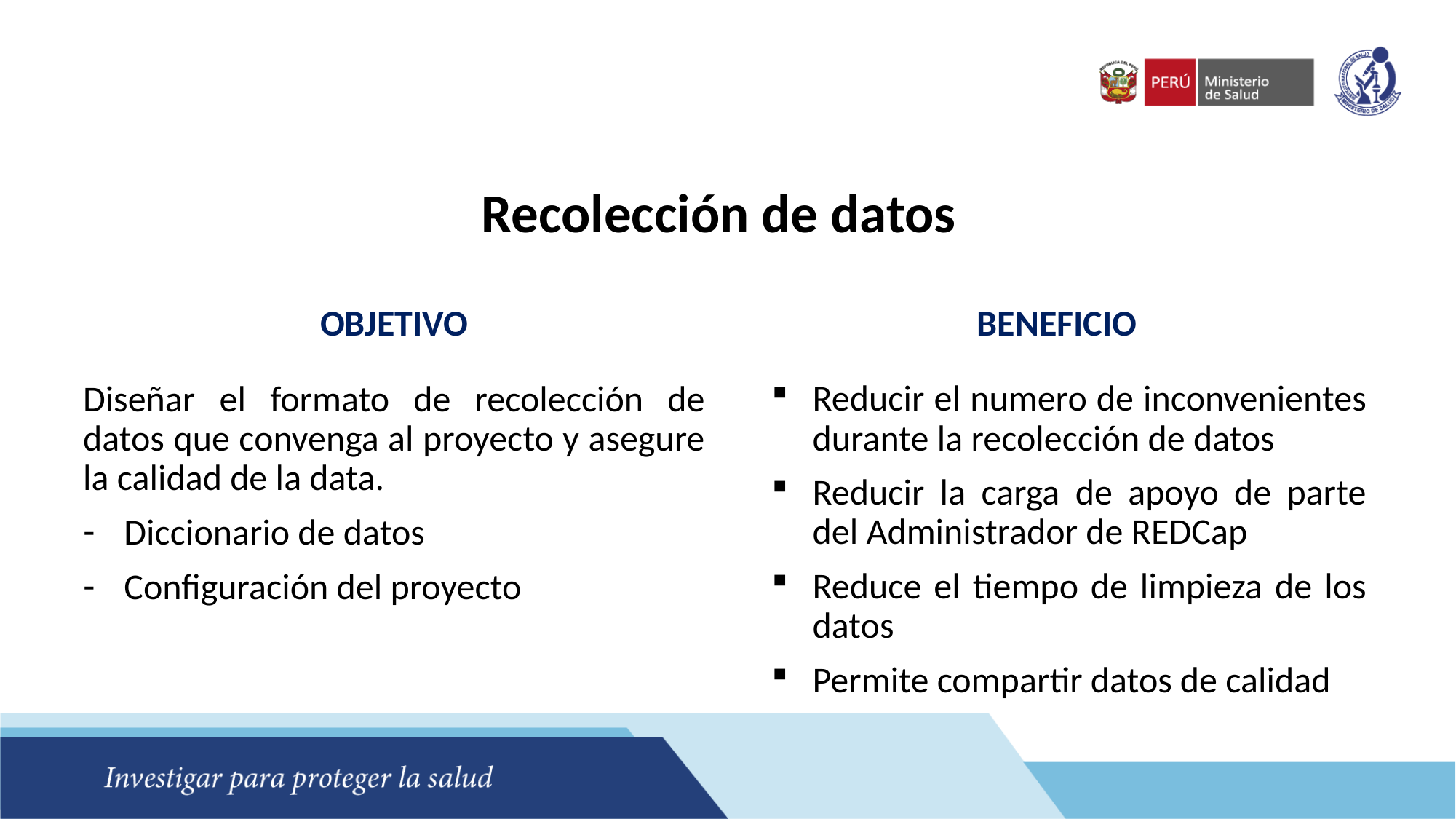

# Recolección de datos
OBJETIVO
BENEFICIO
Reducir el numero de inconvenientes durante la recolección de datos
Reducir la carga de apoyo de parte del Administrador de REDCap
Reduce el tiempo de limpieza de los datos
Permite compartir datos de calidad

Diseñar el formato de recolección de datos que convenga al proyecto y asegure la calidad de la data.
Diccionario de datos
Configuración del proyecto